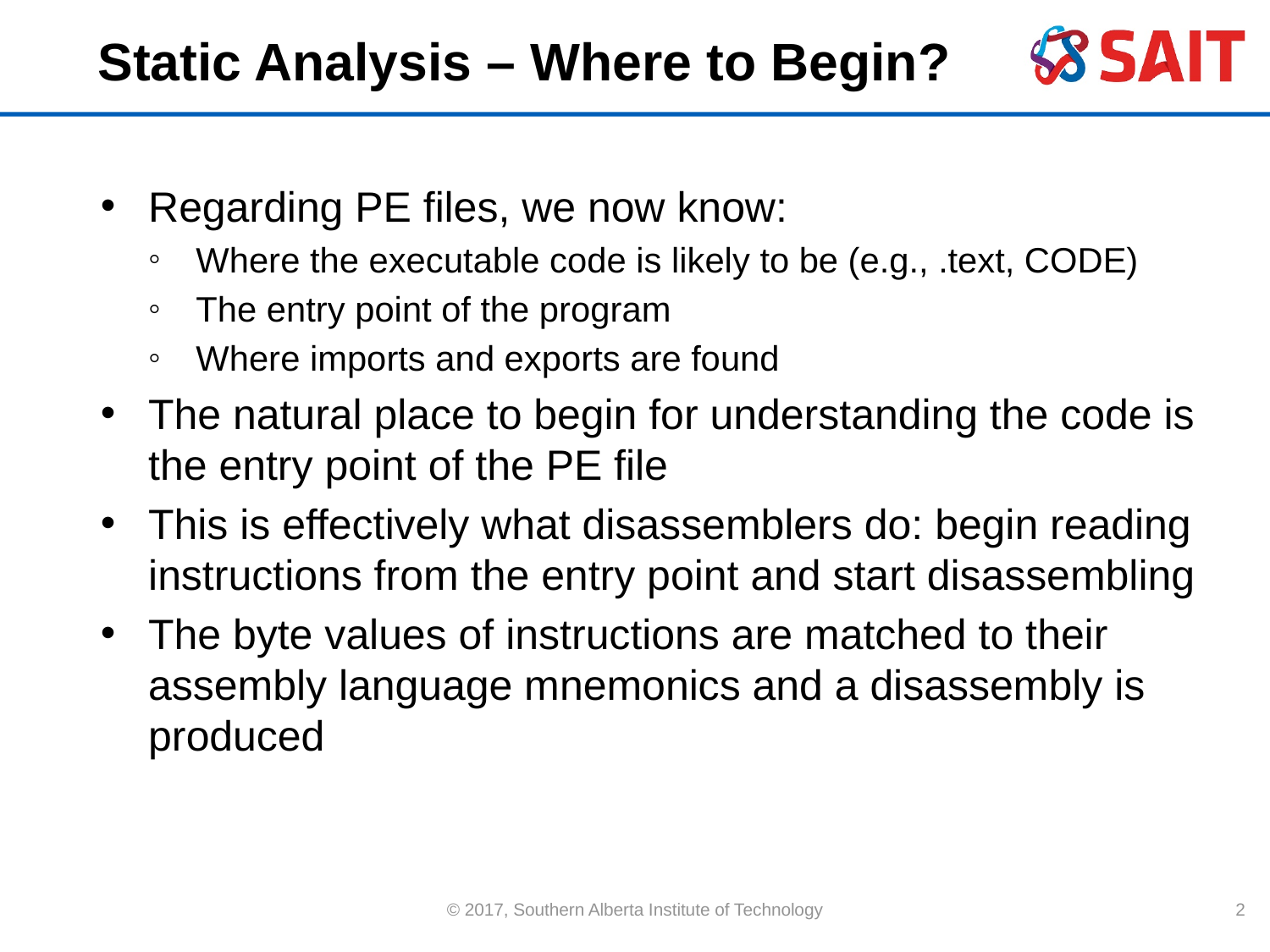

# Static Analysis – Where to Begin?
Regarding PE files, we now know:
Where the executable code is likely to be (e.g., .text, CODE)
The entry point of the program
Where imports and exports are found
The natural place to begin for understanding the code is the entry point of the PE file
This is effectively what disassemblers do: begin reading instructions from the entry point and start disassembling
The byte values of instructions are matched to their assembly language mnemonics and a disassembly is produced